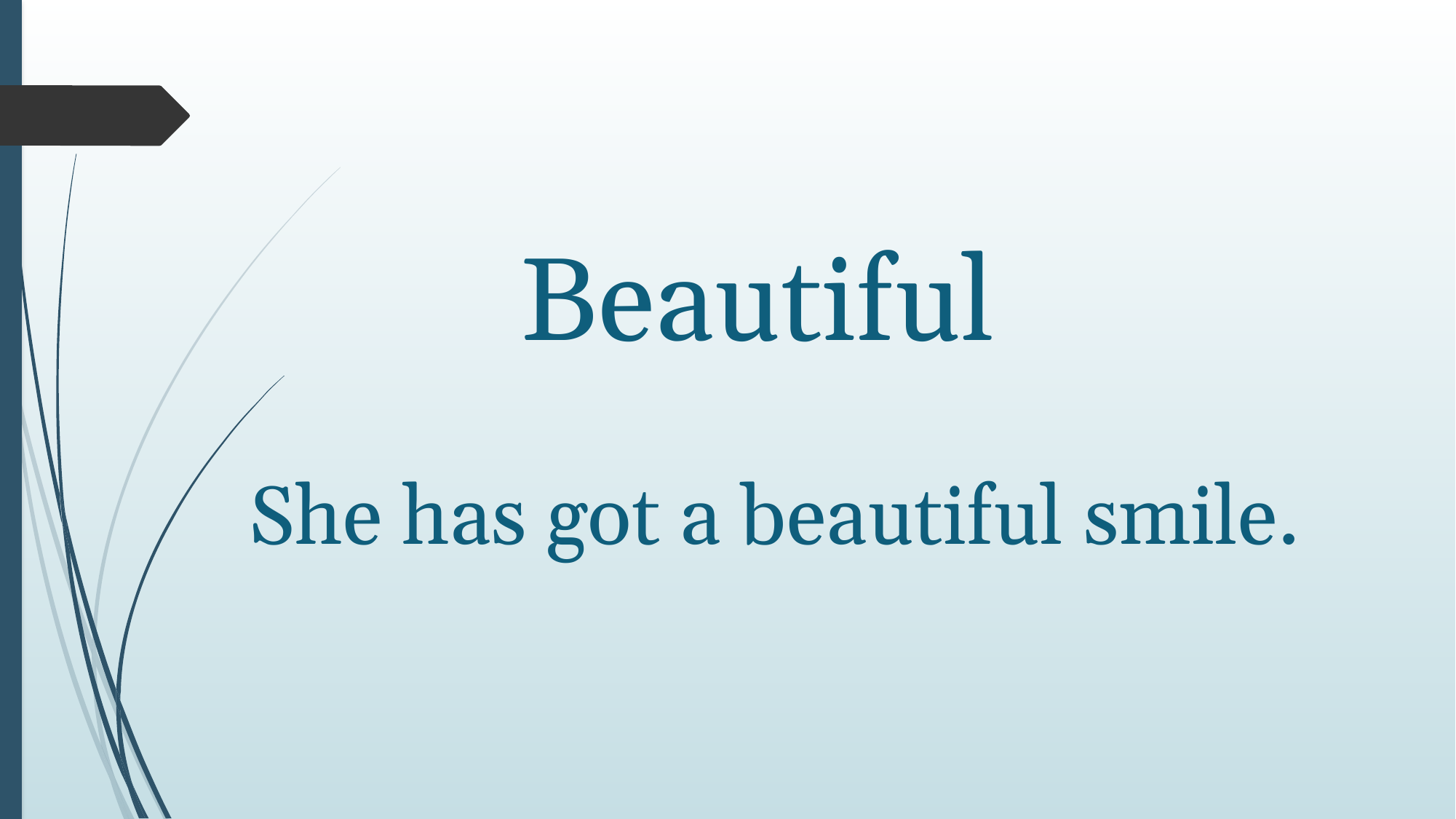

# Beautiful
She has got a beautiful smile.